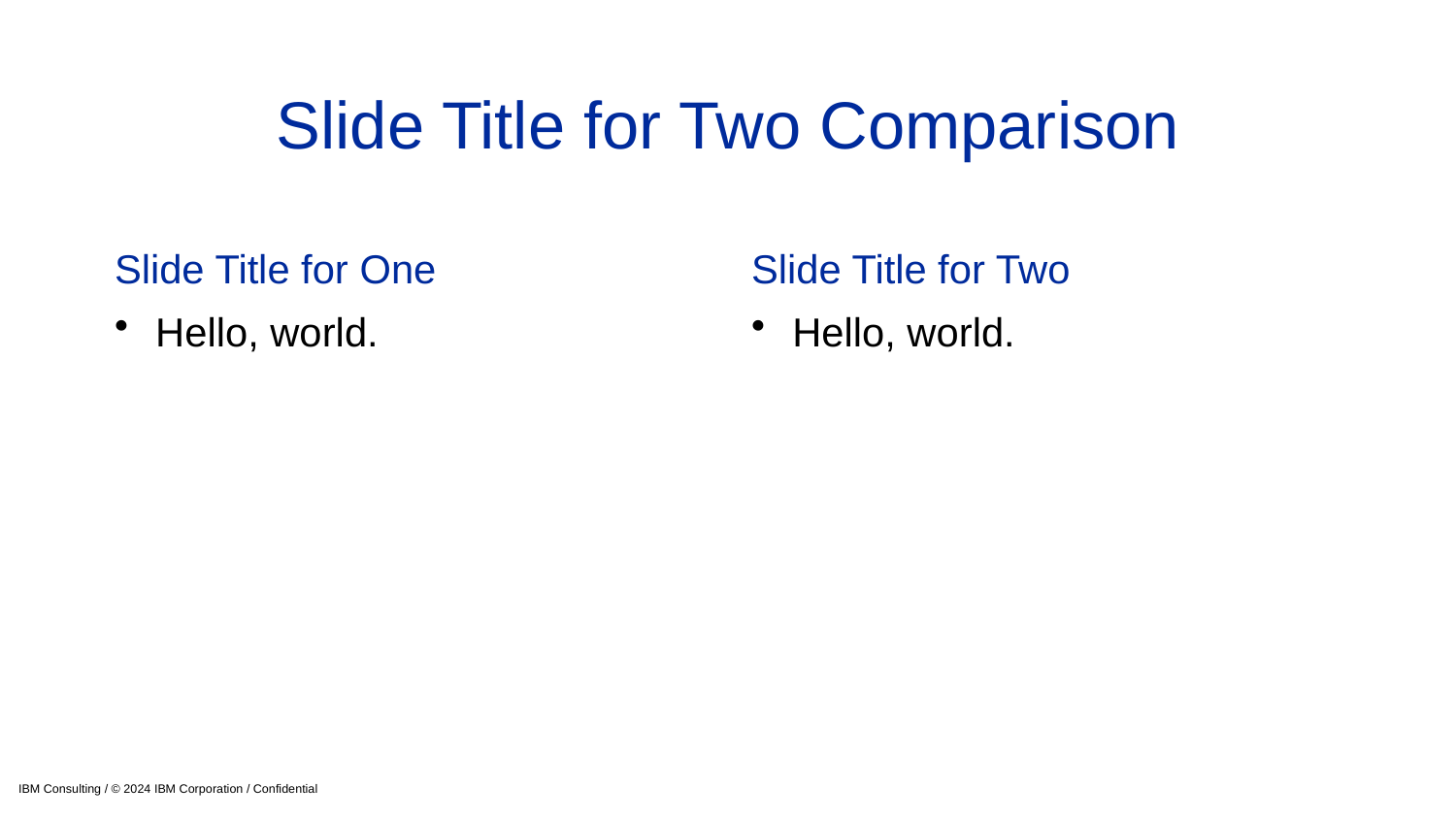

# Slide Title for Two Comparison
Slide Title for One
Slide Title for Two
Hello, world.

Hello, world.

IBM Consulting / © 2024 IBM Corporation / Confidential
4